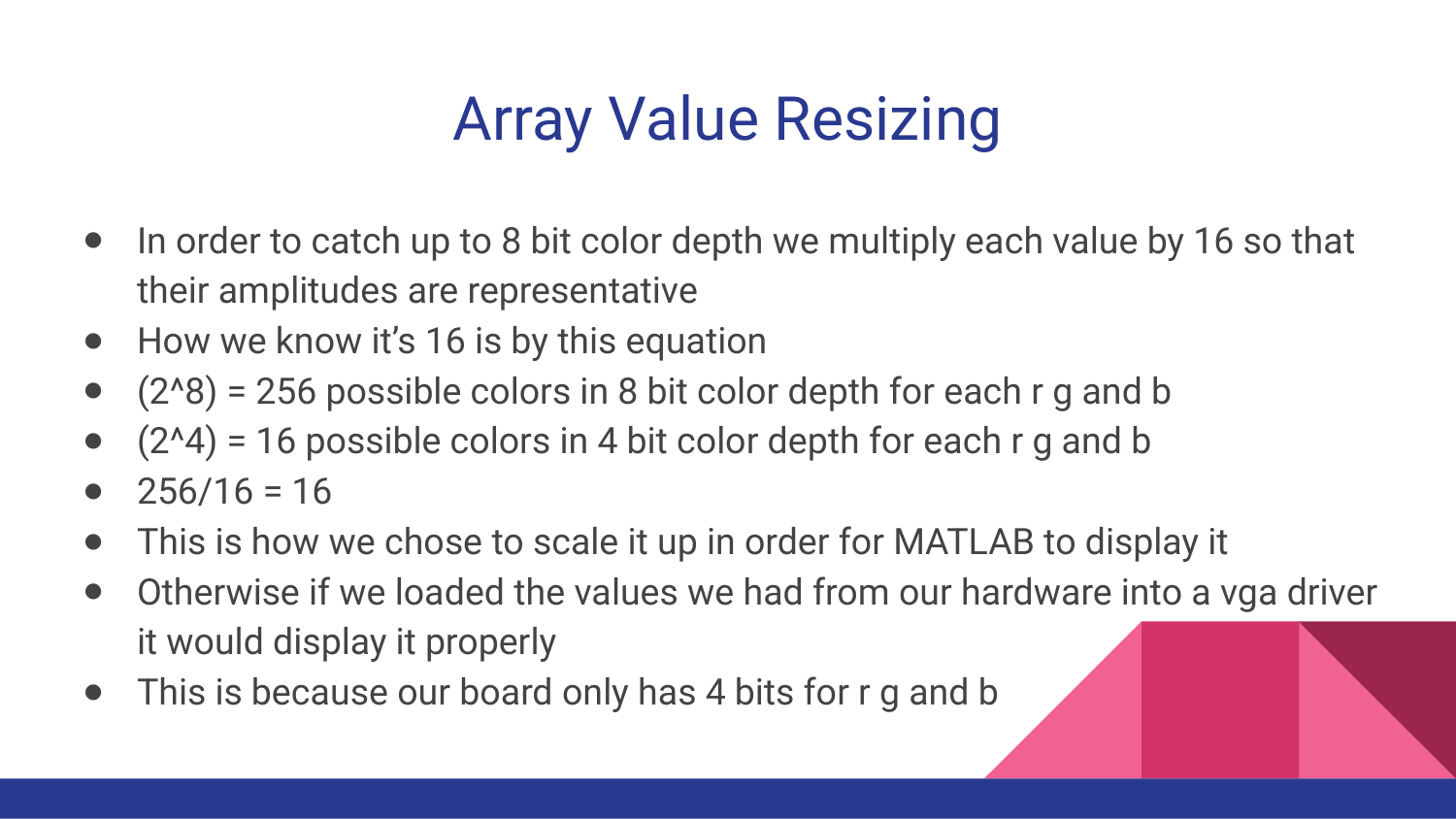

# Array Value Resizing
In order to catch up to 8 bit color depth we multiply each value by 16 so that their amplitudes are representative
How we know it’s 16 is by this equation
(2^8) = 256 possible colors in 8 bit color depth for each r g and b
(2^4) = 16 possible colors in 4 bit color depth for each r g and b
256/16 = 16
This is how we chose to scale it up in order for MATLAB to display it
Otherwise if we loaded the values we had from our hardware into a vga driver it would display it properly
This is because our board only has 4 bits for r g and b